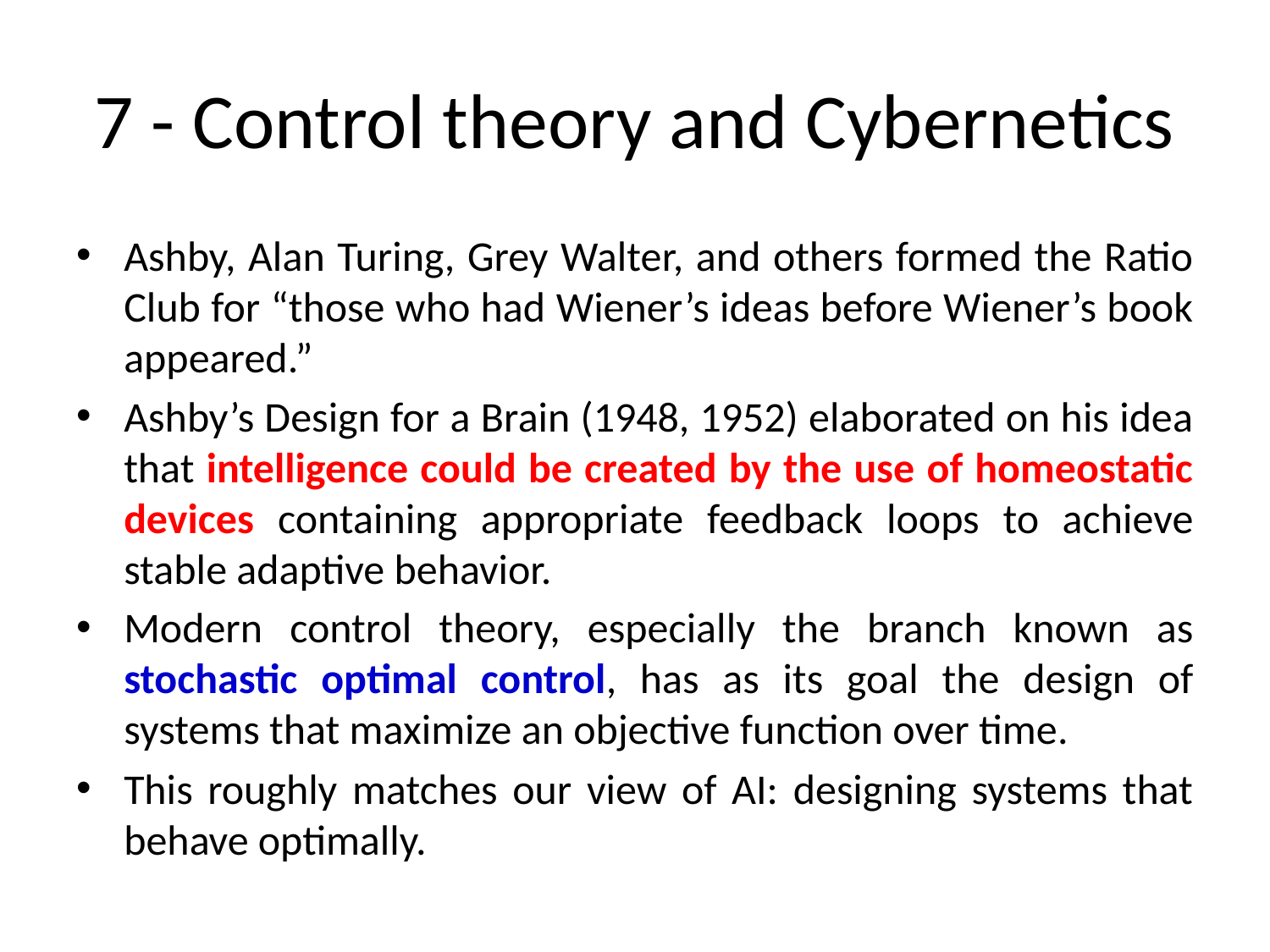

# 7 - Control theory and Cybernetics
Ashby, Alan Turing, Grey Walter, and others formed the Ratio Club for “those who had Wiener’s ideas before Wiener’s book appeared.”
Ashby’s Design for a Brain (1948, 1952) elaborated on his idea that intelligence could be created by the use of homeostatic devices containing appropriate feedback loops to achieve stable adaptive behavior.
Modern control theory, especially the branch known as stochastic optimal control, has as its goal the design of systems that maximize an objective function over time.
This roughly matches our view of AI: designing systems that behave optimally.